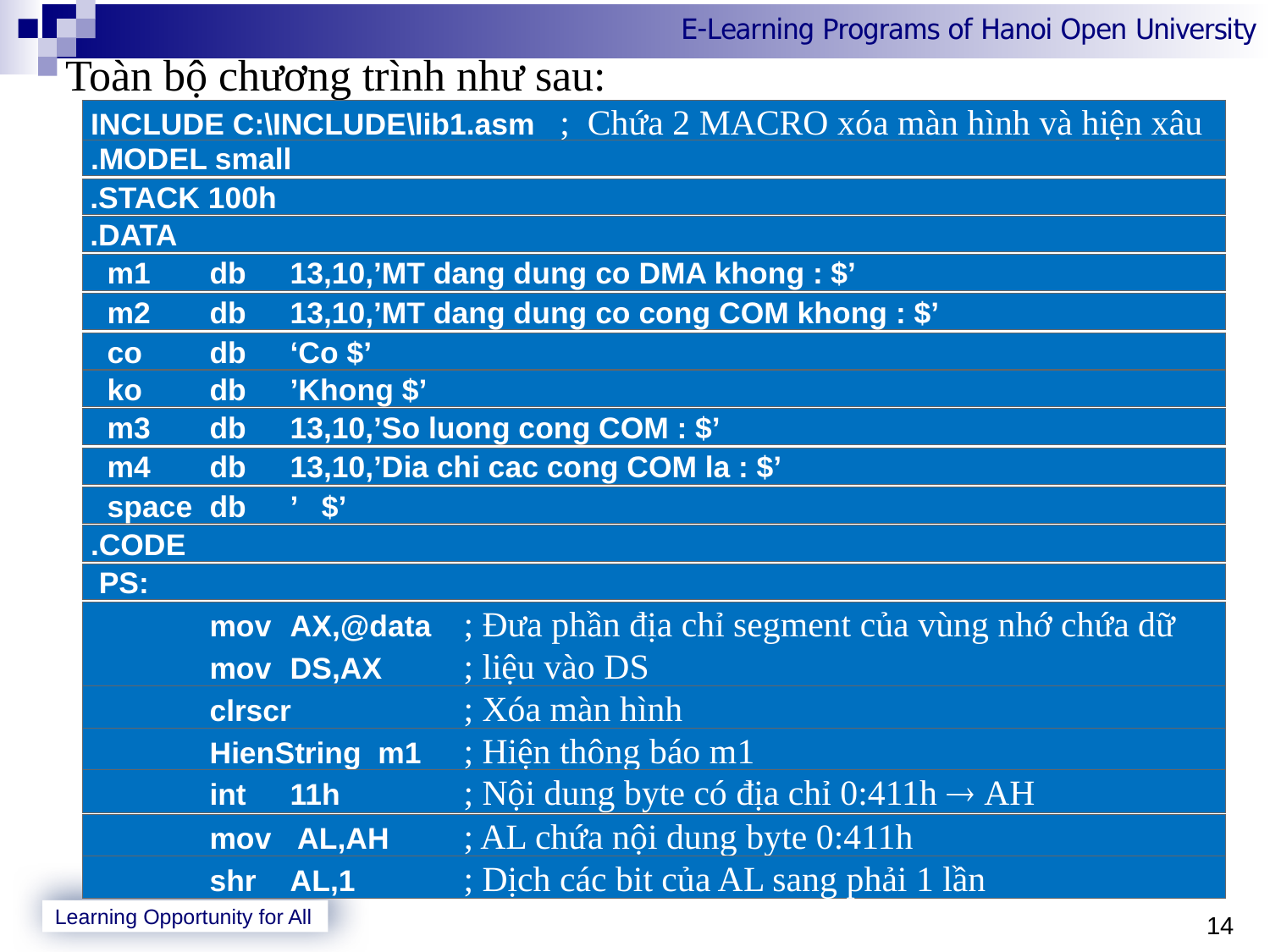

Toàn bộ chương trình như sau:

 INCLUDE C:\INCLUDE\lib1.asm   ;  Chứa 2 MACRO xóa màn hình và hiện xâu
 .MODEL small
 .STACK 100h
 .DATA
   m1	db	13,10,’MT dang dung co DMA khong : $’
   m2	db	13,10,’MT dang dung co cong COM khong : $’
   co	db	‘Co $’
   ko	db	’Khong $’
   m3	db	13,10,’So luong cong COM : $’
   m4	db	13,10,’Dia chi cac cong COM la : $’
   space 	db	’   $’
 .CODE
  PS:
   	mov 	AX,@data	; Đưa phần địa chỉ segment của vùng nhớ chứa dữ
	mov 	DS,AX	; liệu vào DS
   	clrscr	; Xóa màn hình
   	HienString  m1	; Hiện thông báo m1
   	int 	11h	; Nội dung byte có địa chỉ 0:411h → AH
   	mov	 AL,AH	; AL chứa nội dung byte 0:411h
  	shr  	AL,1	; Dịch các bit của AL sang phải 1 lần
14